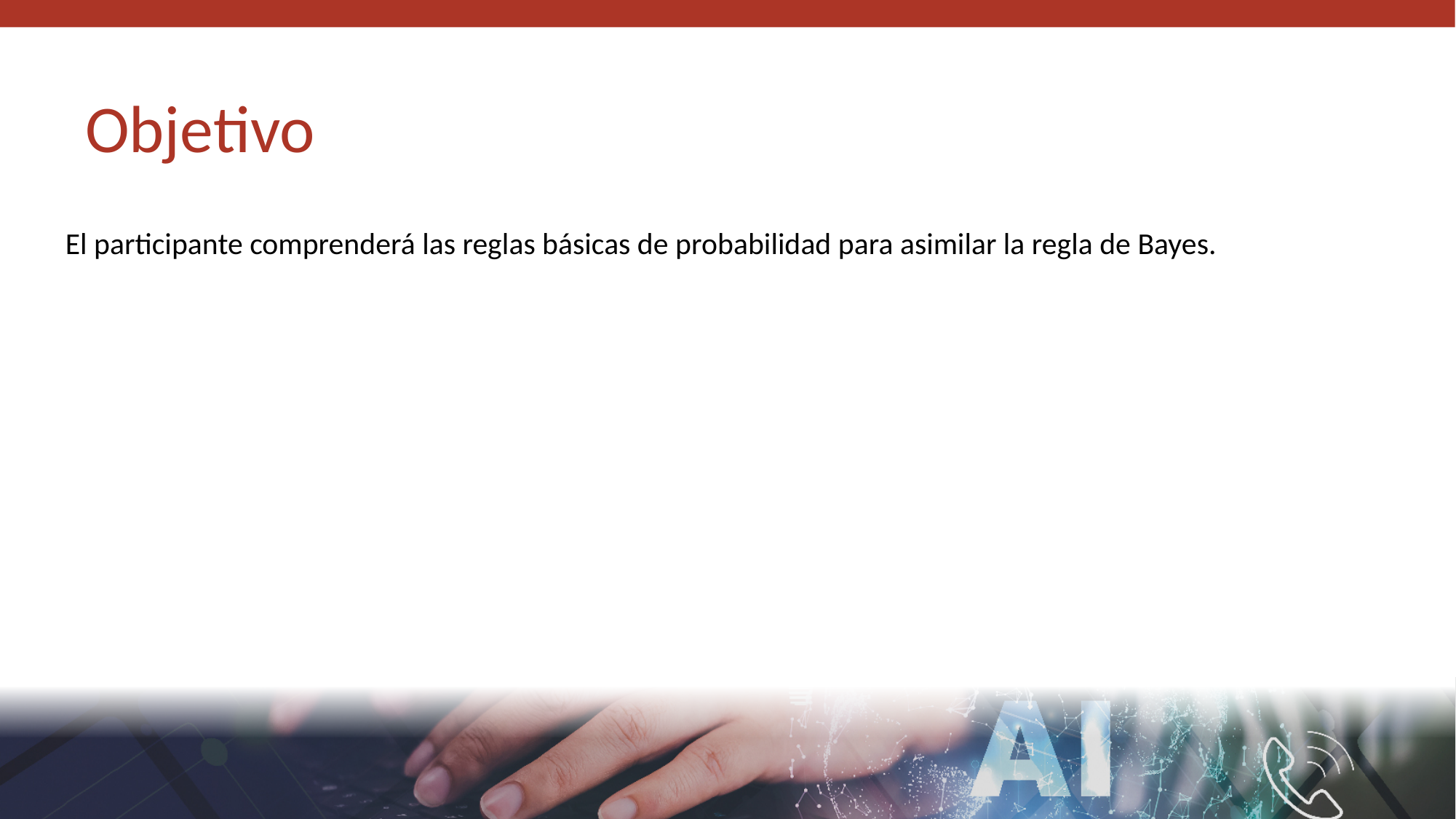

Objetivo
El participante comprenderá las reglas básicas de probabilidad para asimilar la regla de Bayes.